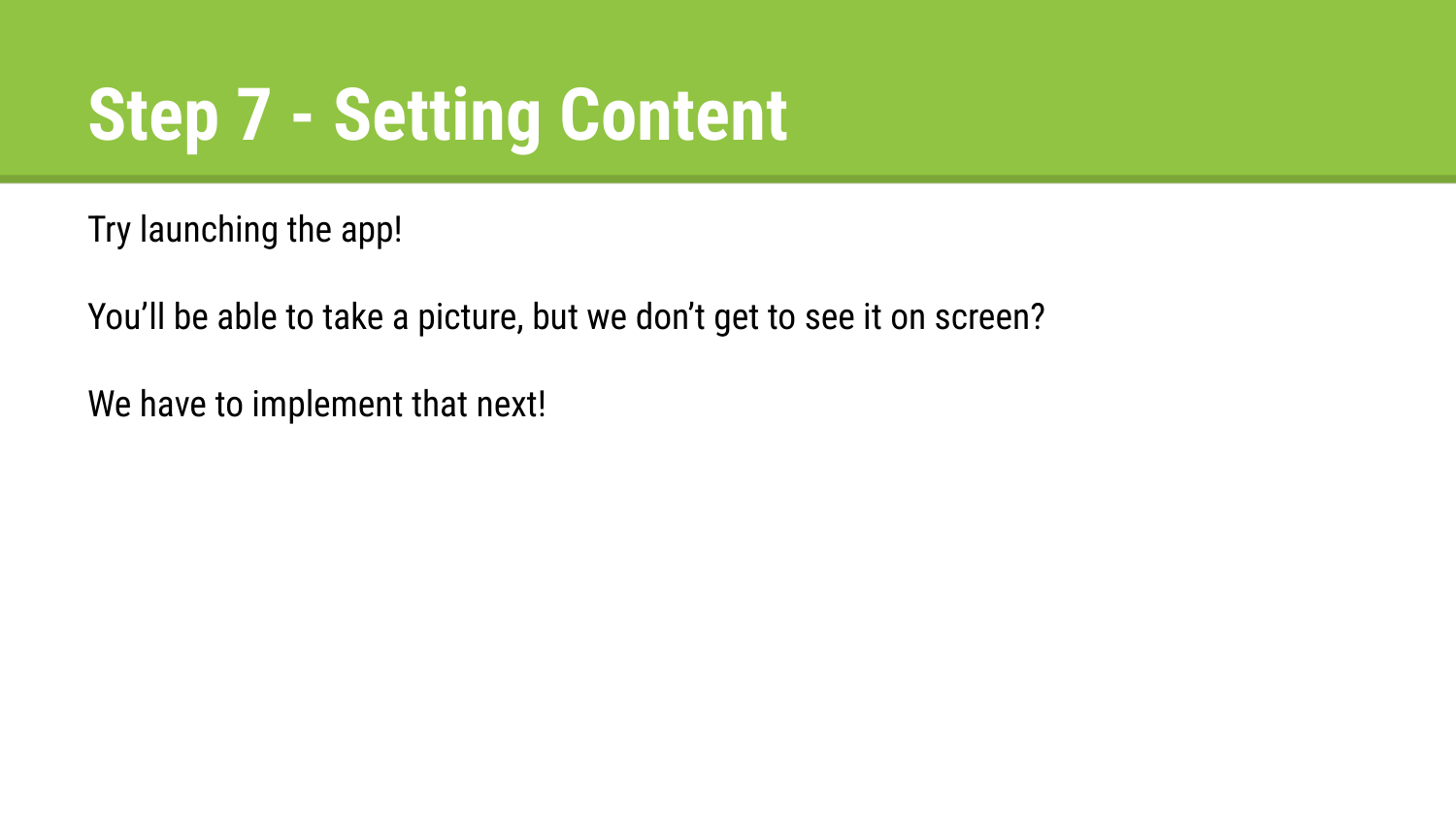

# Step 7 - Setting Content
Try launching the app!

You’ll be able to take a picture, but we don’t get to see it on screen?

We have to implement that next!